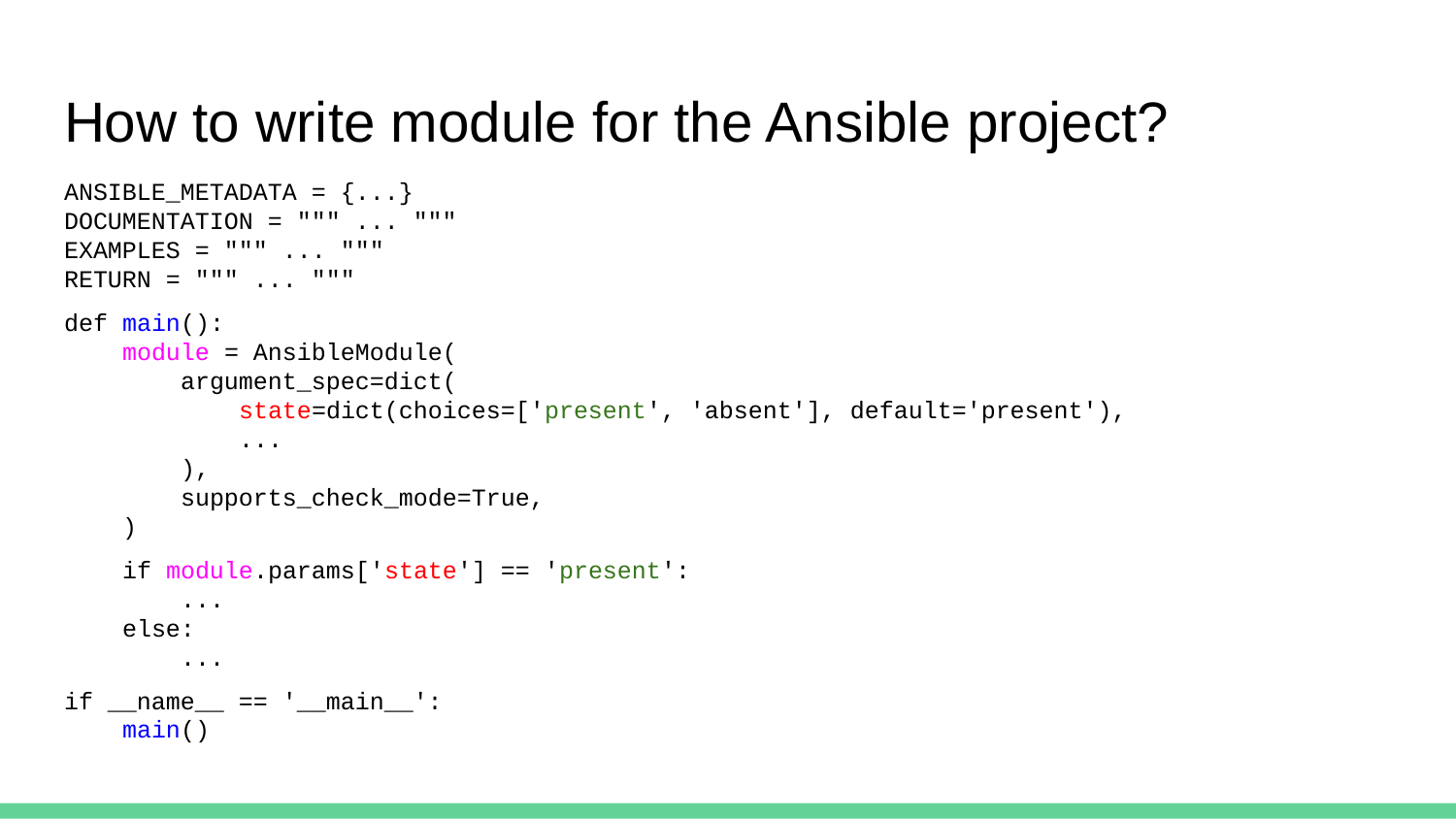

# How to write module for the Ansible project?
ANSIBLE_METADATA = {...}
DOCUMENTATION = """ ... """
EXAMPLES = """ ... """
RETURN = """ ... """

def main():
    module = AnsibleModule(
        argument_spec=dict(
            state=dict(choices=['present', 'absent'], default='present'),
            ...
        ),
        supports_check_mode=True,
    )

    if module.params['state'] == 'present':
        ...
    else:
        ...

if __name__ == '__main__':
    main()